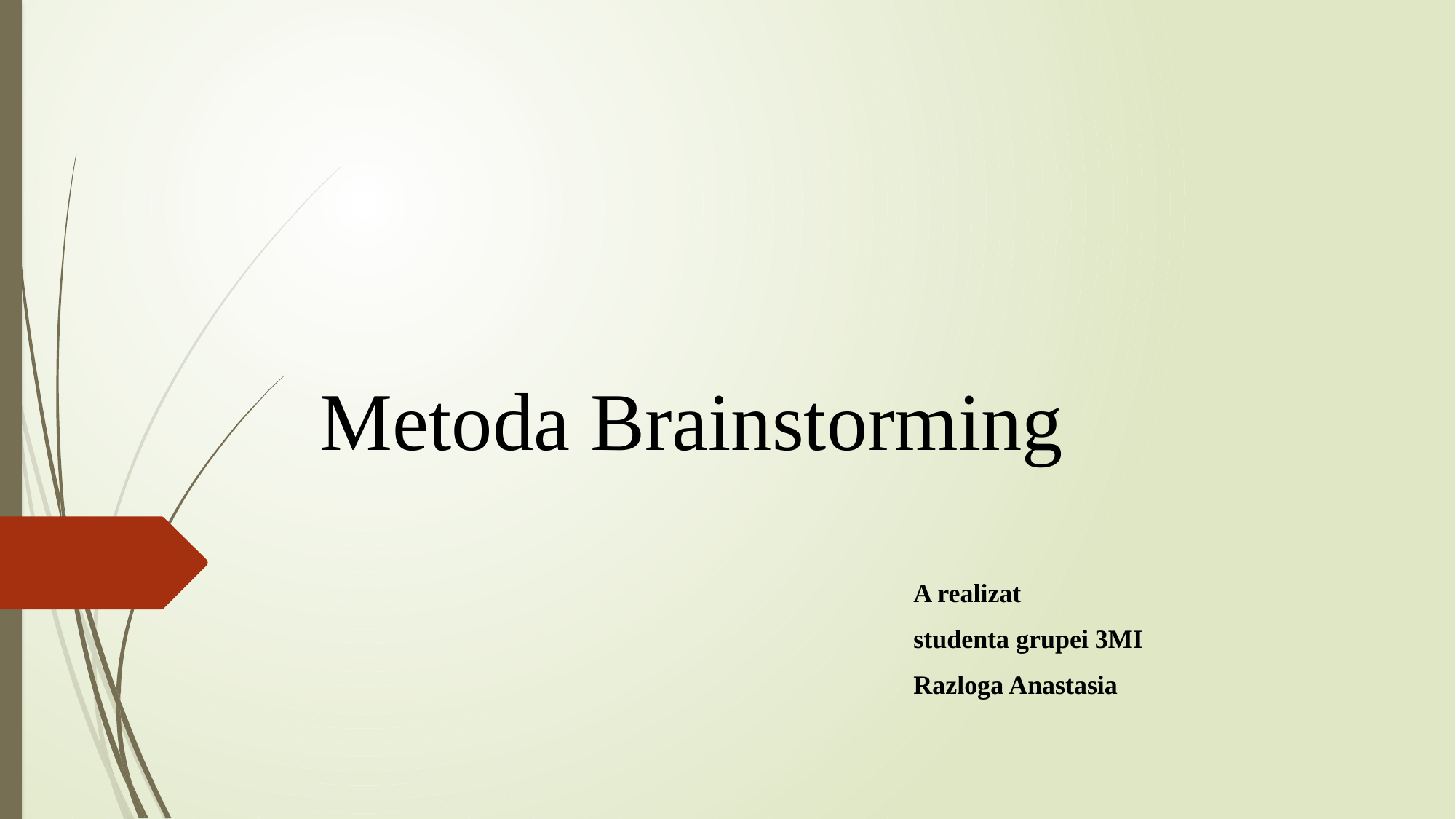

# Metoda Brainstorming
A realizat
studenta grupei 3MI
Razloga Anastasia